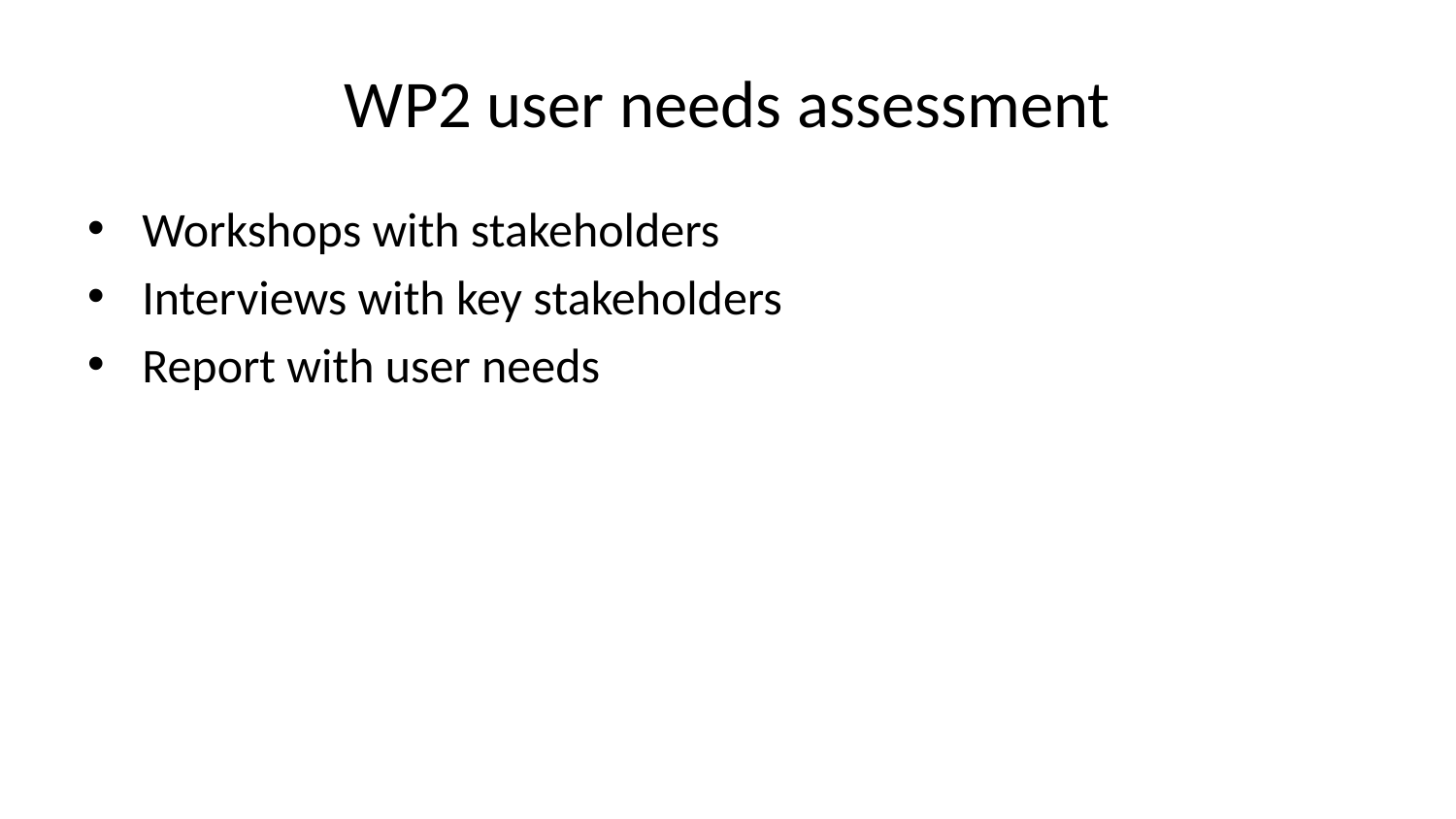

# WP2 user needs assessment
Workshops with stakeholders
Interviews with key stakeholders
Report with user needs